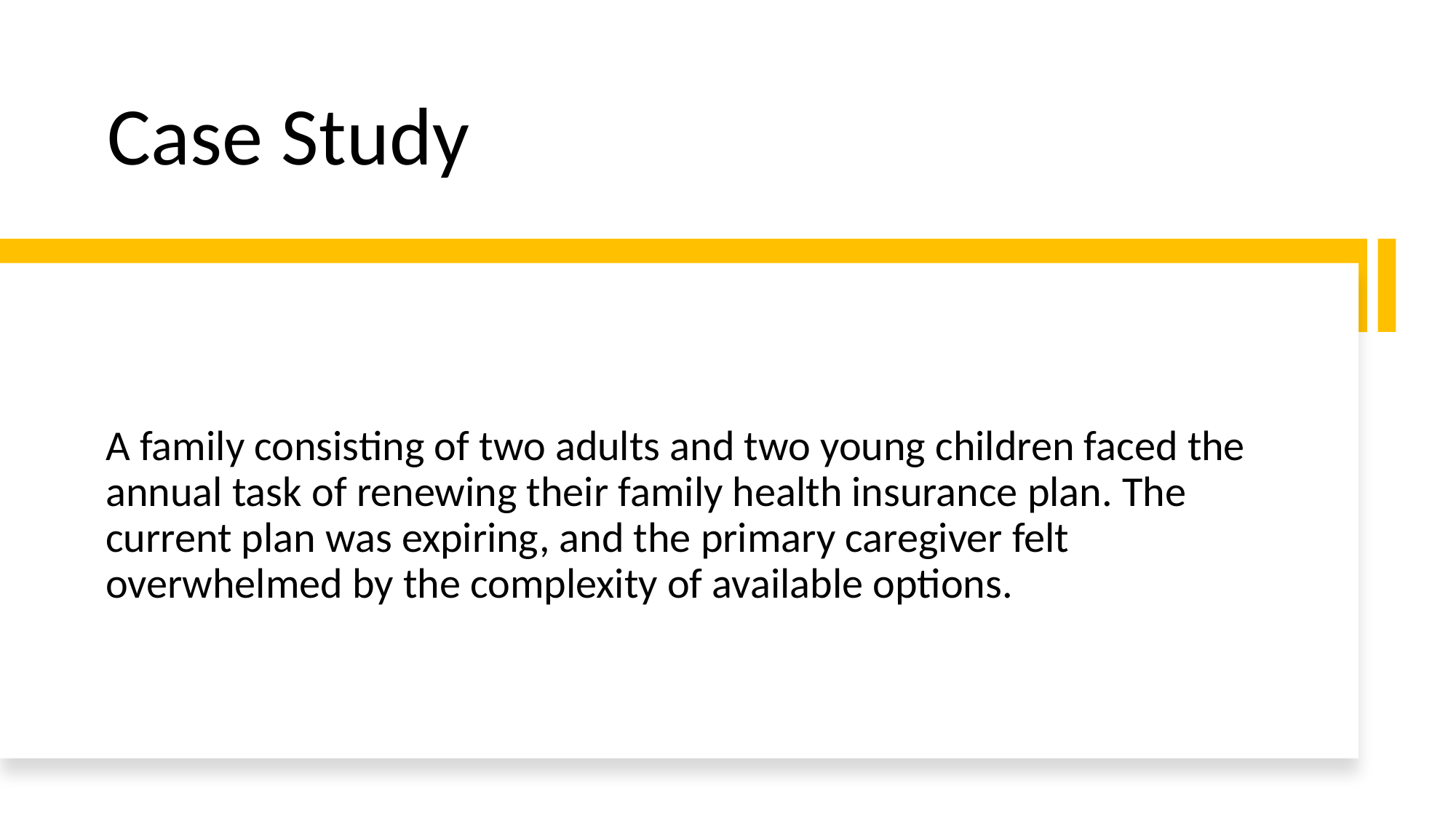

# Case Study

A family consisting of two adults and two young children faced the annual task of renewing their family health insurance plan. The current plan was expiring, and the primary caregiver felt overwhelmed by the complexity of available options.